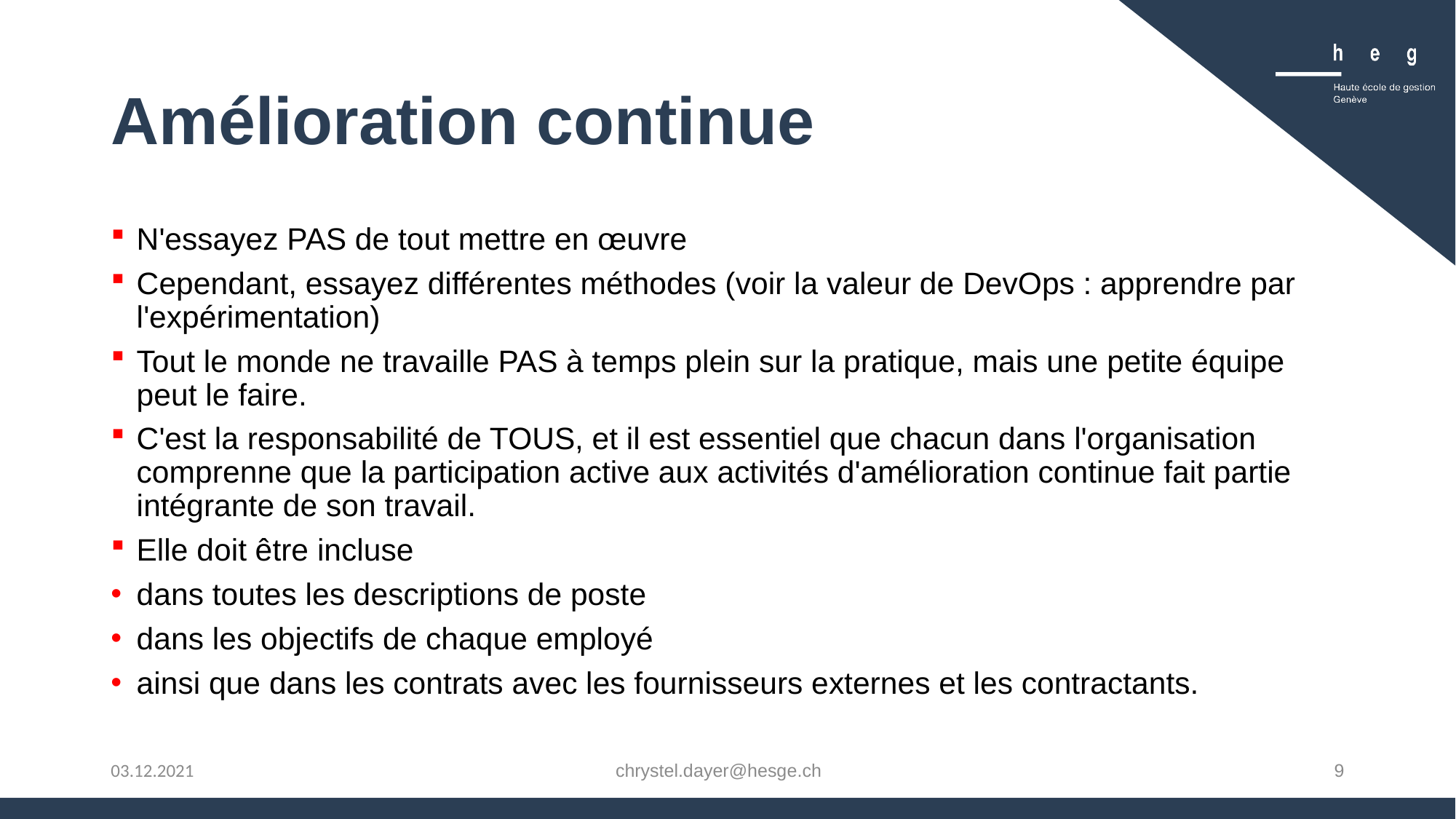

# Amélioration continue
N'essayez PAS de tout mettre en œuvre
Cependant, essayez différentes méthodes (voir la valeur de DevOps : apprendre par l'expérimentation)
Tout le monde ne travaille PAS à temps plein sur la pratique, mais une petite équipe peut le faire.
C'est la responsabilité de TOUS, et il est essentiel que chacun dans l'organisation comprenne que la participation active aux activités d'amélioration continue fait partie intégrante de son travail.
Elle doit être incluse
dans toutes les descriptions de poste
dans les objectifs de chaque employé
ainsi que dans les contrats avec les fournisseurs externes et les contractants.
chrystel.dayer@hesge.ch
9